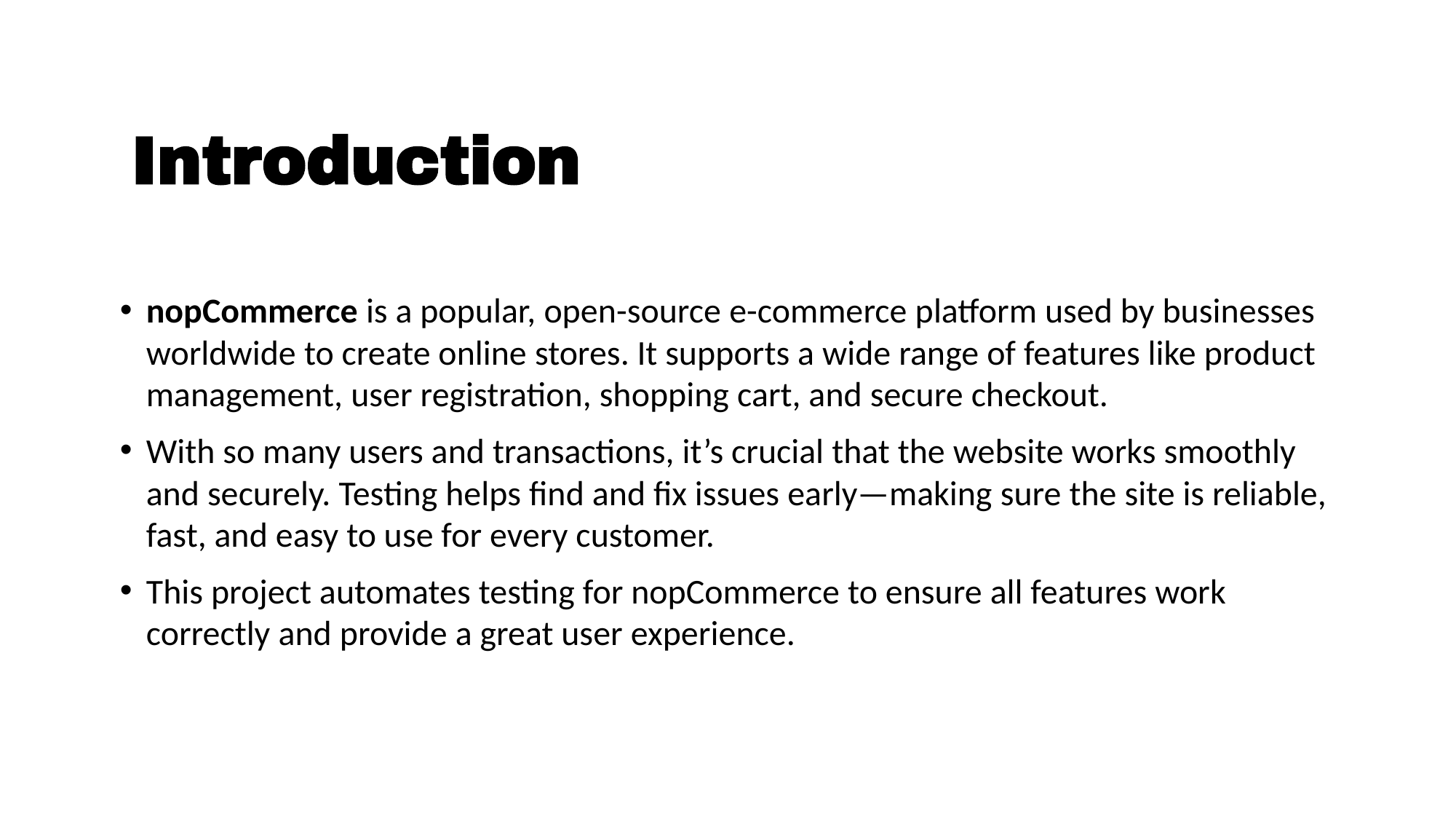

# Introduction :
nopCommerce is a popular, open-source e-commerce platform used by businesses worldwide to create online stores. It supports a wide range of features like product management, user registration, shopping cart, and secure checkout.
With so many users and transactions, it’s crucial that the website works smoothly and securely. Testing helps find and fix issues early—making sure the site is reliable, fast, and easy to use for every customer.
This project automates testing for nopCommerce to ensure all features work correctly and provide a great user experience.